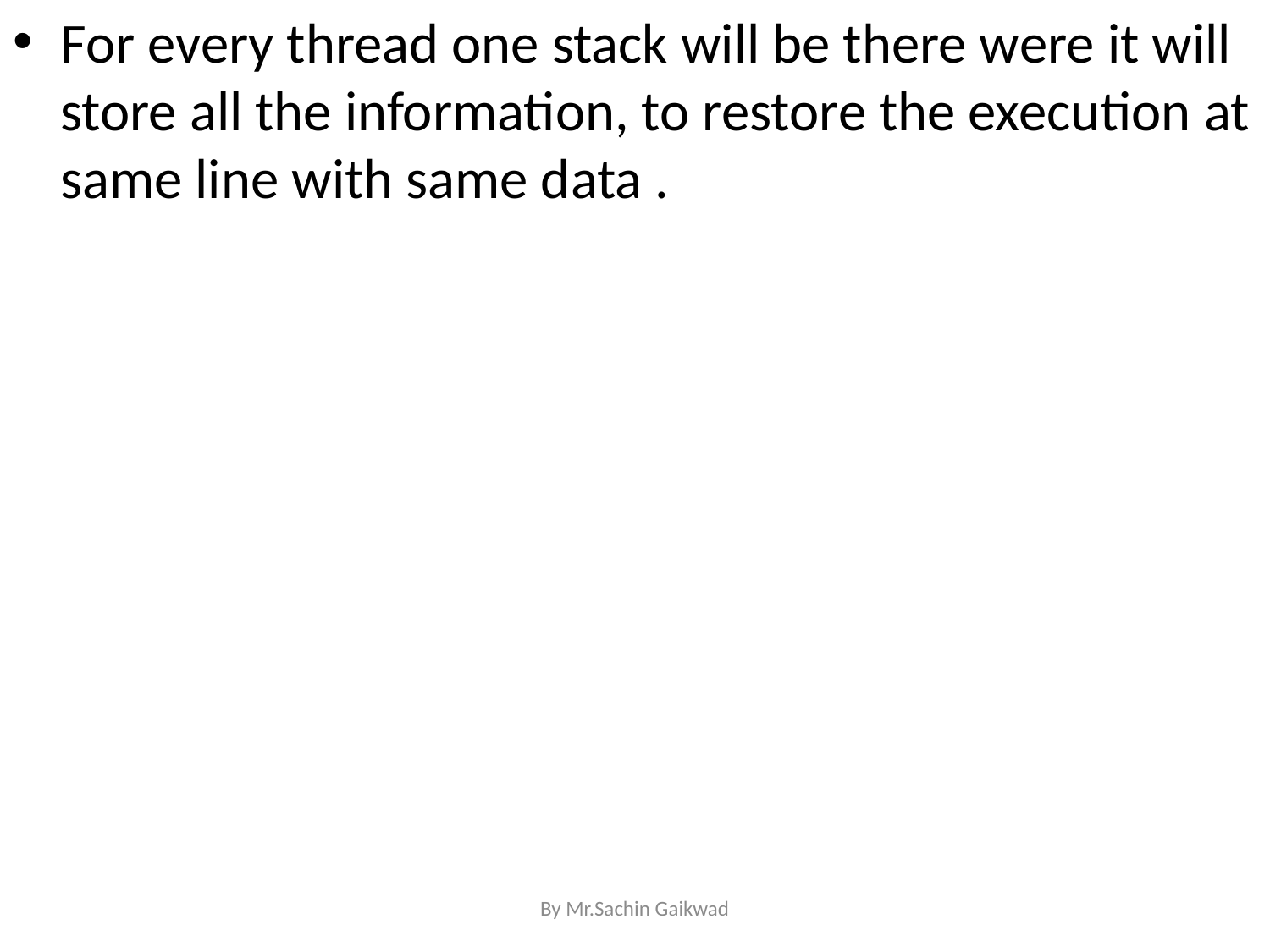

For every thread one stack will be there were it will store all the information, to restore the execution at same line with same data .

By Mr.Sachin Gaikwad